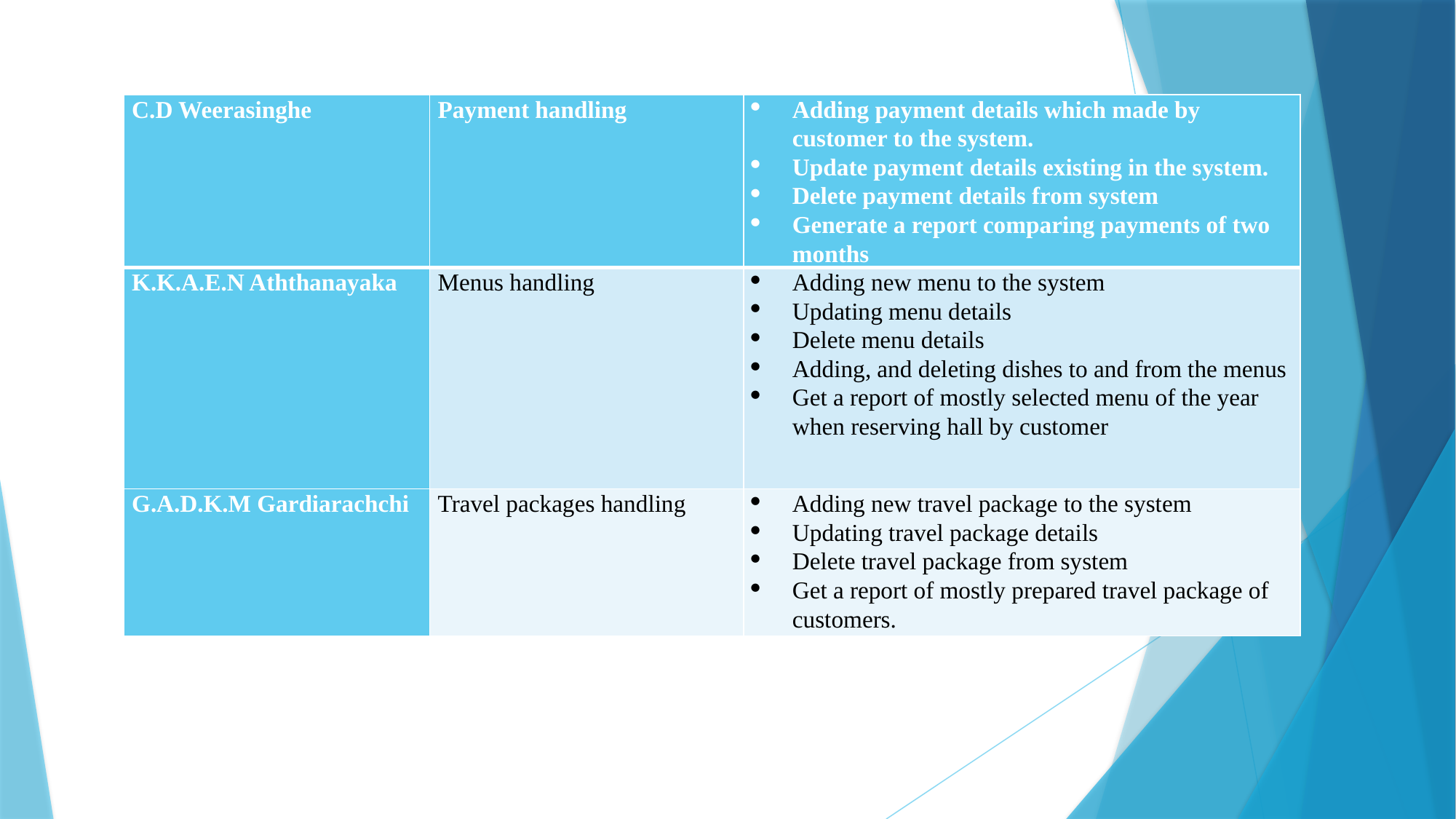

| C.D Weerasinghe | Payment handling | Adding payment details which made by customer to the system. Update payment details existing in the system. Delete payment details from system Generate a report comparing payments of two months |
| --- | --- | --- |
| K.K.A.E.N Aththanayaka | Menus handling | Adding new menu to the system Updating menu details Delete menu details Adding, and deleting dishes to and from the menus Get a report of mostly selected menu of the year when reserving hall by customer |
| G.A.D.K.M Gardiarachchi | Travel packages handling | Adding new travel package to the system Updating travel package details Delete travel package from system Get a report of mostly prepared travel package of customers. |